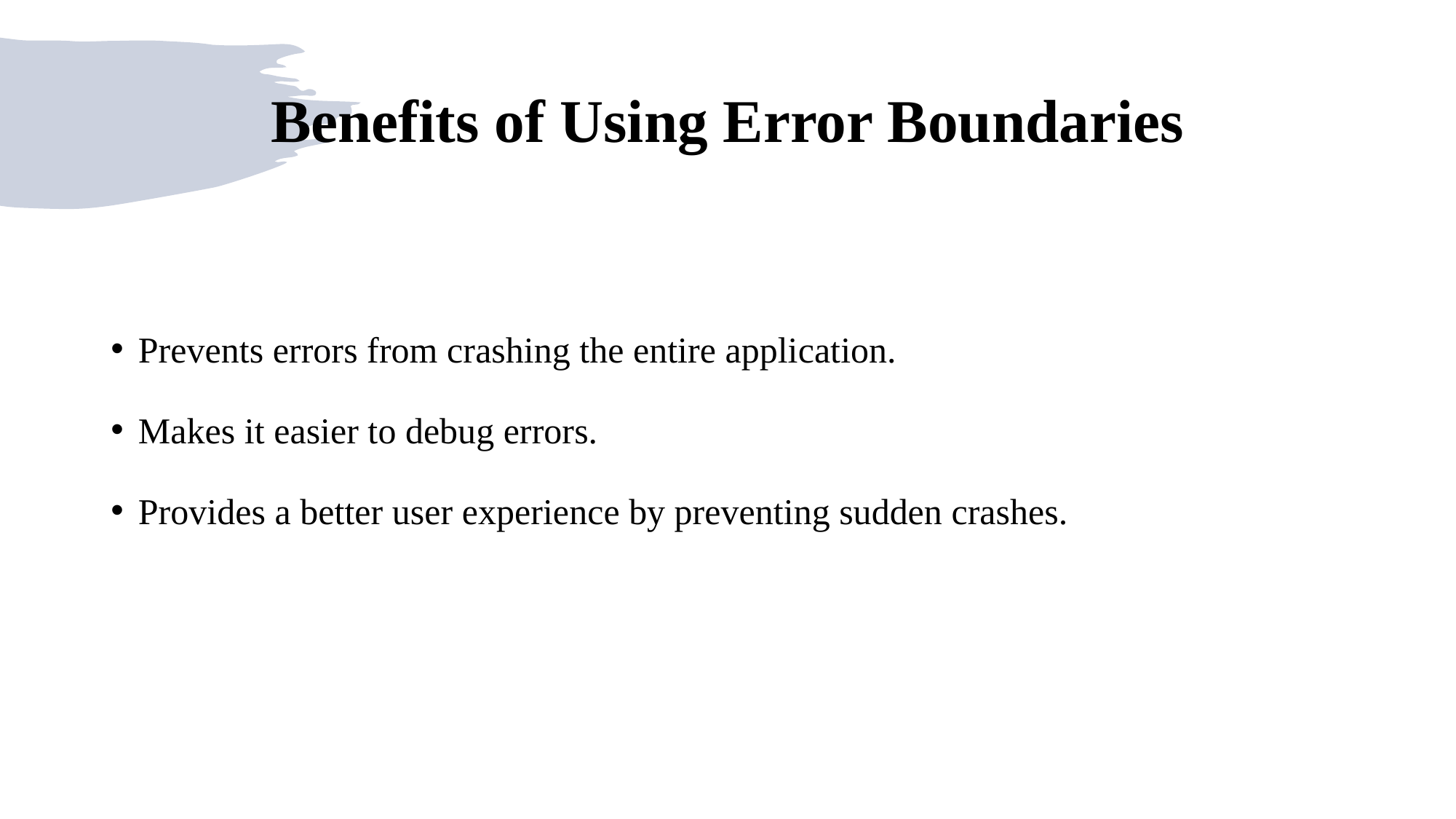

# Benefits of Using Error Boundaries

Prevents errors from crashing the entire application.
Makes it easier to debug errors.
Provides a better user experience by preventing sudden crashes.